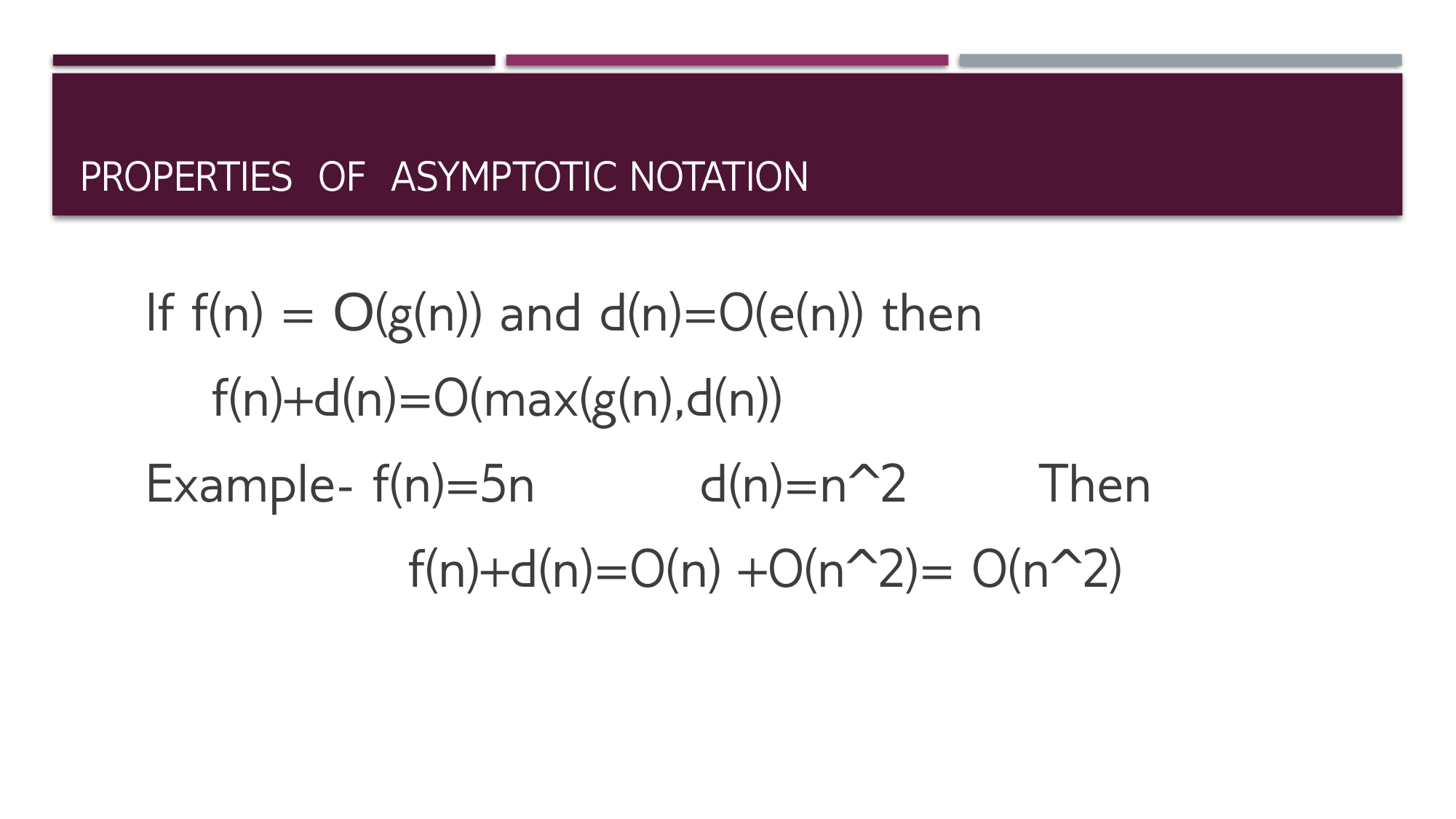

# Properties  of  Asymptotic notation
    If f(n) = O(g(n)) and d(n)=O(e(n)) then
        f(n)+d(n)=O(max(g(n),d(n))
    Example- f(n)=5n          d(n)=n^2        Then
                    f(n)+d(n)=O(n) +O(n^2)= O(n^2)